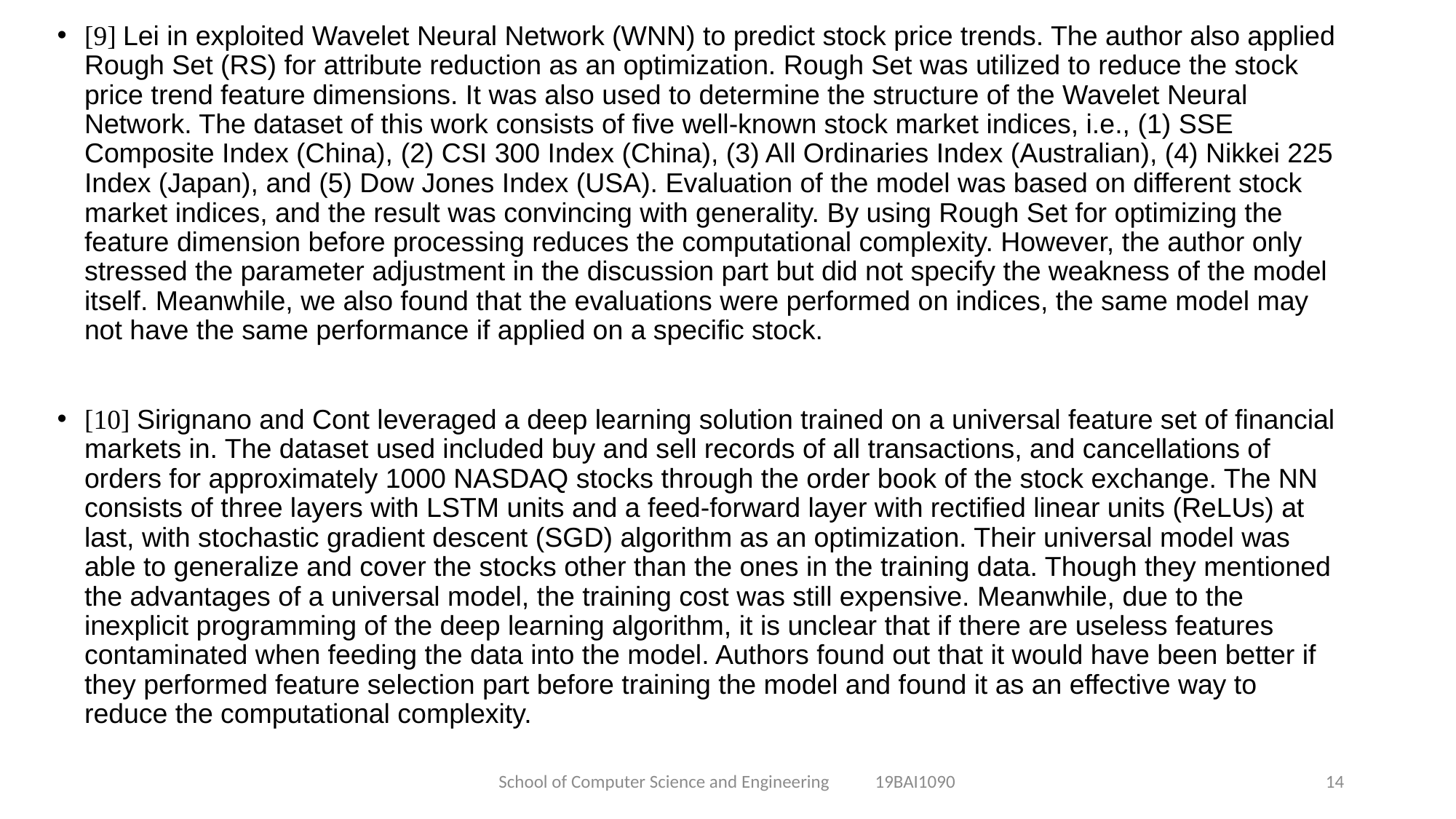

[9] Lei in exploited Wavelet Neural Network (WNN) to predict stock price trends. The author also applied Rough Set (RS) for attribute reduction as an optimization. Rough Set was utilized to reduce the stock price trend feature dimensions. It was also used to determine the structure of the Wavelet Neural Network. The dataset of this work consists of five well-known stock market indices, i.e., (1) SSE Composite Index (China), (2) CSI 300 Index (China), (3) All Ordinaries Index (Australian), (4) Nikkei 225 Index (Japan), and (5) Dow Jones Index (USA). Evaluation of the model was based on different stock market indices, and the result was convincing with generality. By using Rough Set for optimizing the feature dimension before processing reduces the computational complexity. However, the author only stressed the parameter adjustment in the discussion part but did not specify the weakness of the model itself. Meanwhile, we also found that the evaluations were performed on indices, the same model may not have the same performance if applied on a specific stock.

[10] Sirignano and Cont leveraged a deep learning solution trained on a universal feature set of financial markets in. The dataset used included buy and sell records of all transactions, and cancellations of orders for approximately 1000 NASDAQ stocks through the order book of the stock exchange. The NN consists of three layers with LSTM units and a feed-forward layer with rectified linear units (ReLUs) at last, with stochastic gradient descent (SGD) algorithm as an optimization. Their universal model was able to generalize and cover the stocks other than the ones in the training data. Though they mentioned the advantages of a universal model, the training cost was still expensive. Meanwhile, due to the inexplicit programming of the deep learning algorithm, it is unclear that if there are useless features contaminated when feeding the data into the model. Authors found out that it would have been better if they performed feature selection part before training the model and found it as an effective way to reduce the computational complexity.
School of Computer Science and Engineering           19BAI1090
14